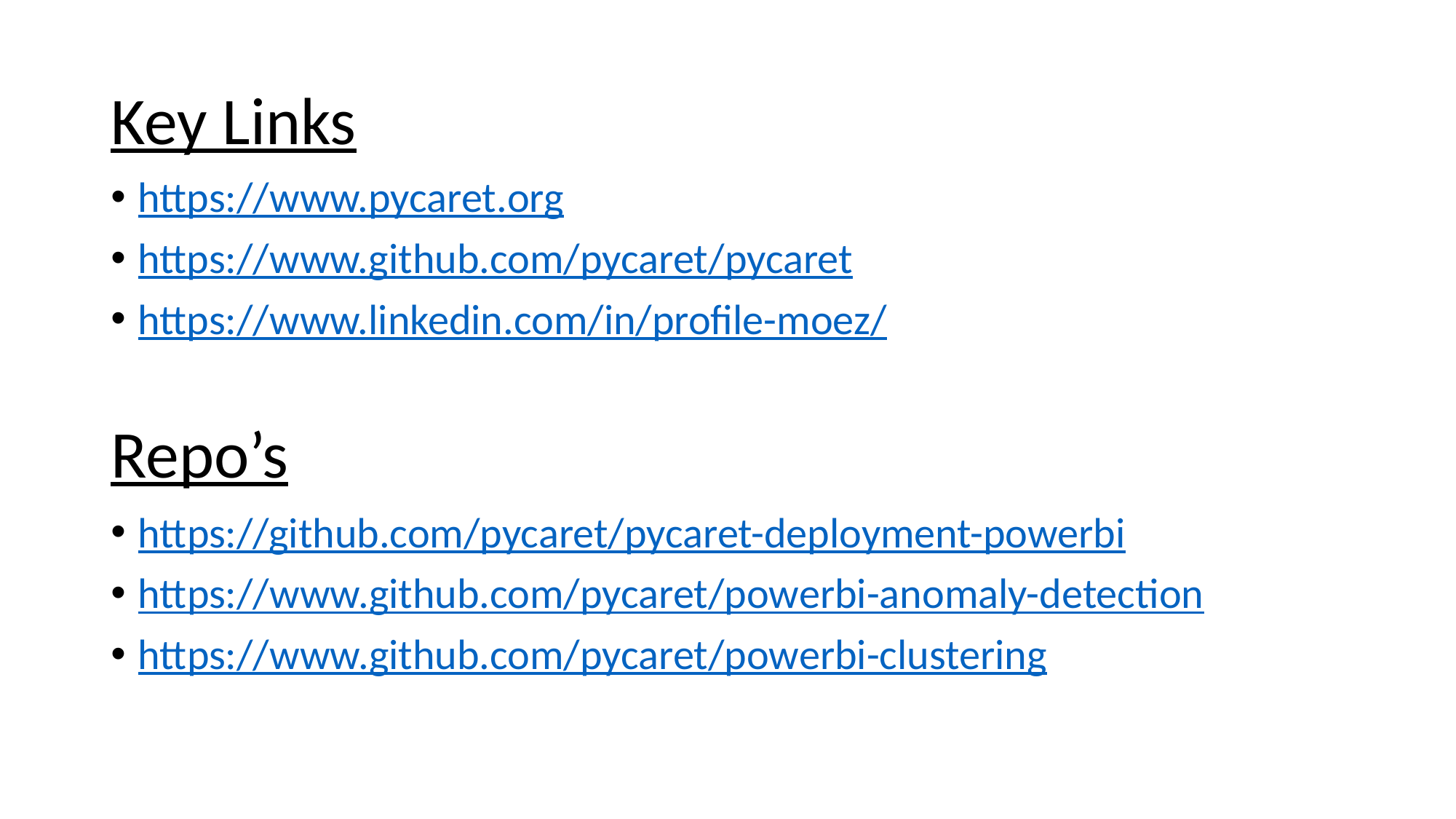

# Key Links
https://www.pycaret.org
https://www.github.com/pycaret/pycaret
https://www.linkedin.com/in/profile-moez/

Repo’s
https://github.com/pycaret/pycaret-deployment-powerbi
https://www.github.com/pycaret/powerbi-anomaly-detection
https://www.github.com/pycaret/powerbi-clustering